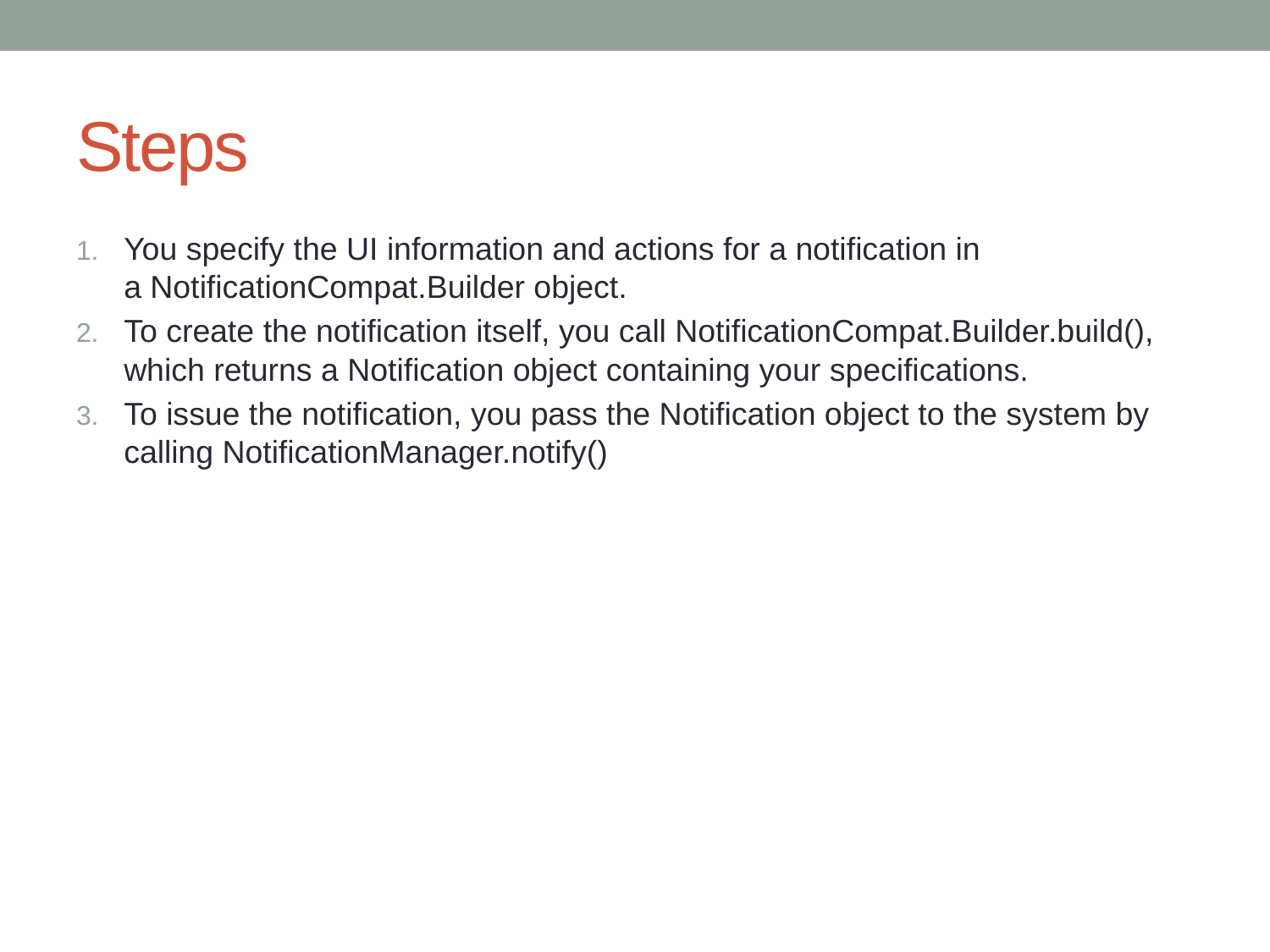

# Steps
You specify the UI information and actions for a notification in a NotificationCompat.Builder object.
To create the notification itself, you call NotificationCompat.Builder.build(), which returns a Notification object containing your specifications.
To issue the notification, you pass the Notification object to the system by calling NotificationManager.notify()